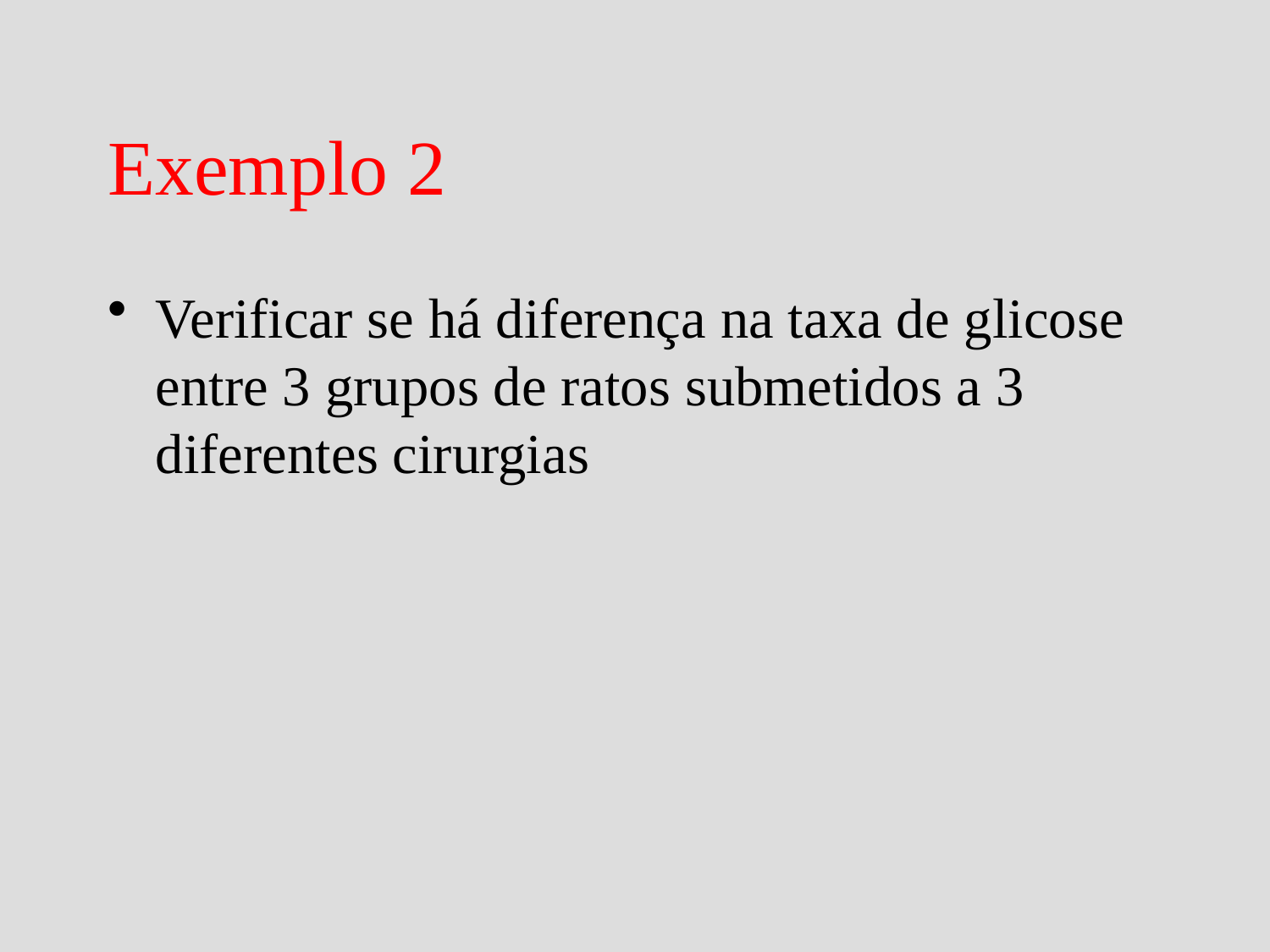

# Exemplo 2
Verificar se há diferença na taxa de glicose entre 3 grupos de ratos submetidos a 3 diferentes cirurgias